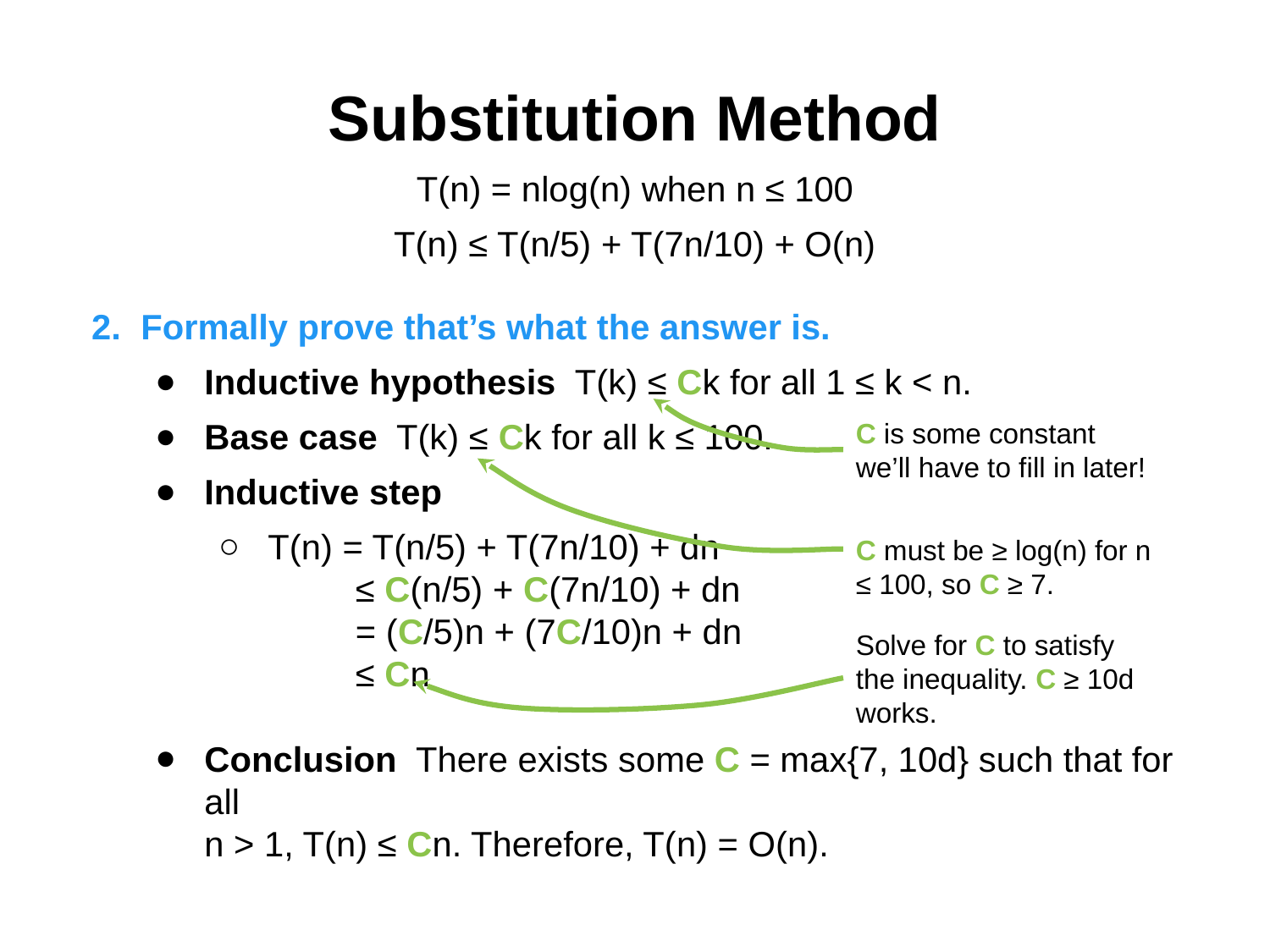

Substitution Method
T(n) = nlog(n) when n ≤ 100

T(n) ≤ T(n/5) + T(7n/10) + O(n)

Formally prove that’s what the answer is.

Inductive hypothesis  T(k) ≤ Ck for all 1 ≤ k < n.

Base case  T(k) ≤ Ck for all k ≤ 100.

Inductive step

T(n) = T(n/5) + T(7n/10) + dn
         ≤ C(n/5) + C(7n/10) + dn
         = (C/5)n + (7C/10)n + dn
         ≤ Cn

Conclusion  There exists some C = max{7, 10d} such that for all
n > 1, T(n) ≤ Cn. Therefore, T(n) = O(n).

C is some constant we’ll have to fill in later!

C must be ≥ log(n) for n ≤ 100, so C ≥ 7.
Solve for C to satisfy the inequality. C ≥ 10d works.